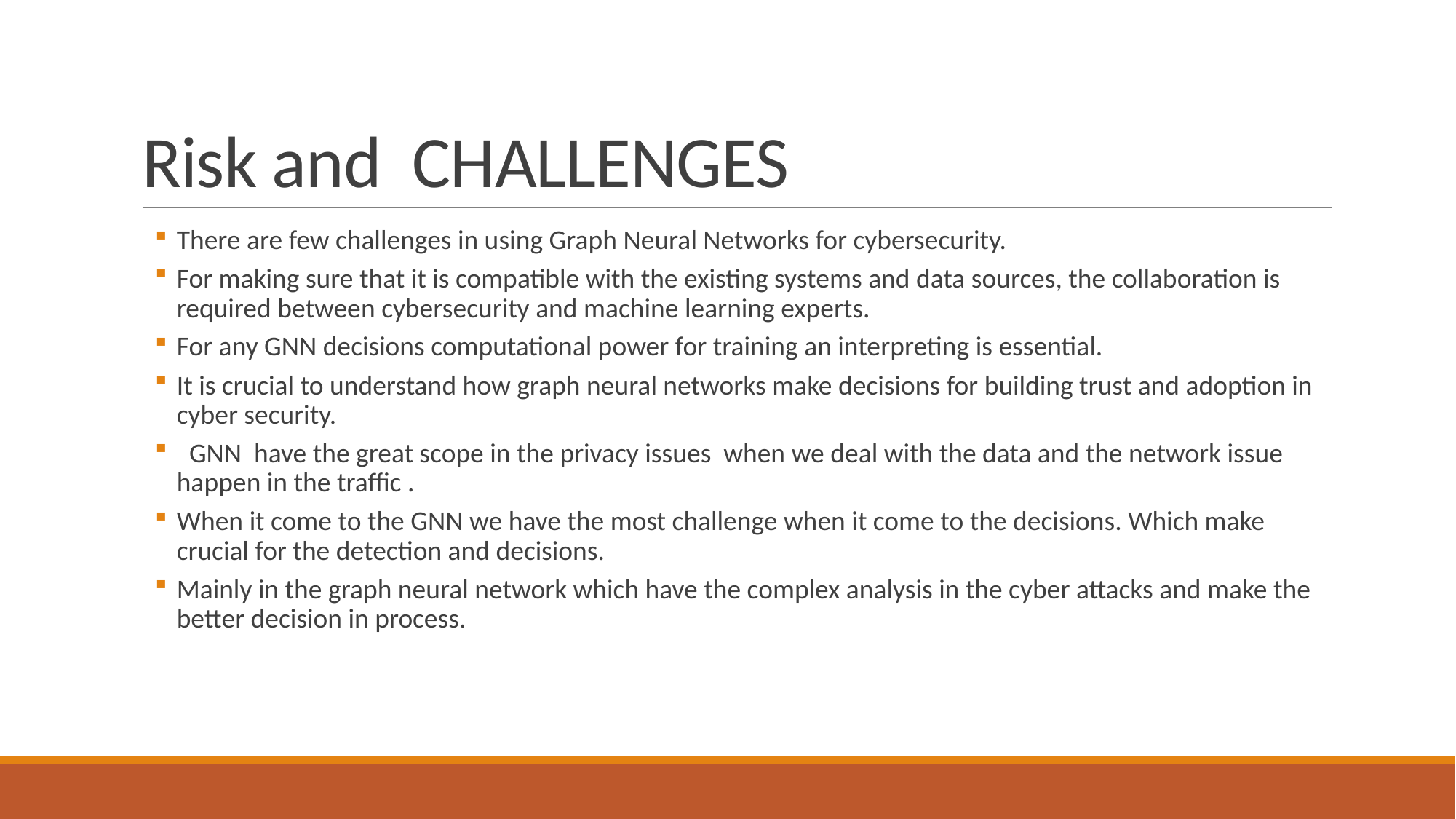

# Risk and  CHALLENGES
There are few challenges in using Graph Neural Networks for cybersecurity.
For making sure that it is compatible with the existing systems and data sources, the collaboration is required between cybersecurity and machine learning experts.
For any GNN decisions computational power for training an interpreting is essential.
It is crucial to understand how graph neural networks make decisions for building trust and adoption in cyber security.
  GNN  have the great scope in the privacy issues  when we deal with the data and the network issue happen in the traffic .
When it come to the GNN we have the most challenge when it come to the decisions. Which make crucial for the detection and decisions.
Mainly in the graph neural network which have the complex analysis in the cyber attacks and make the better decision in process.